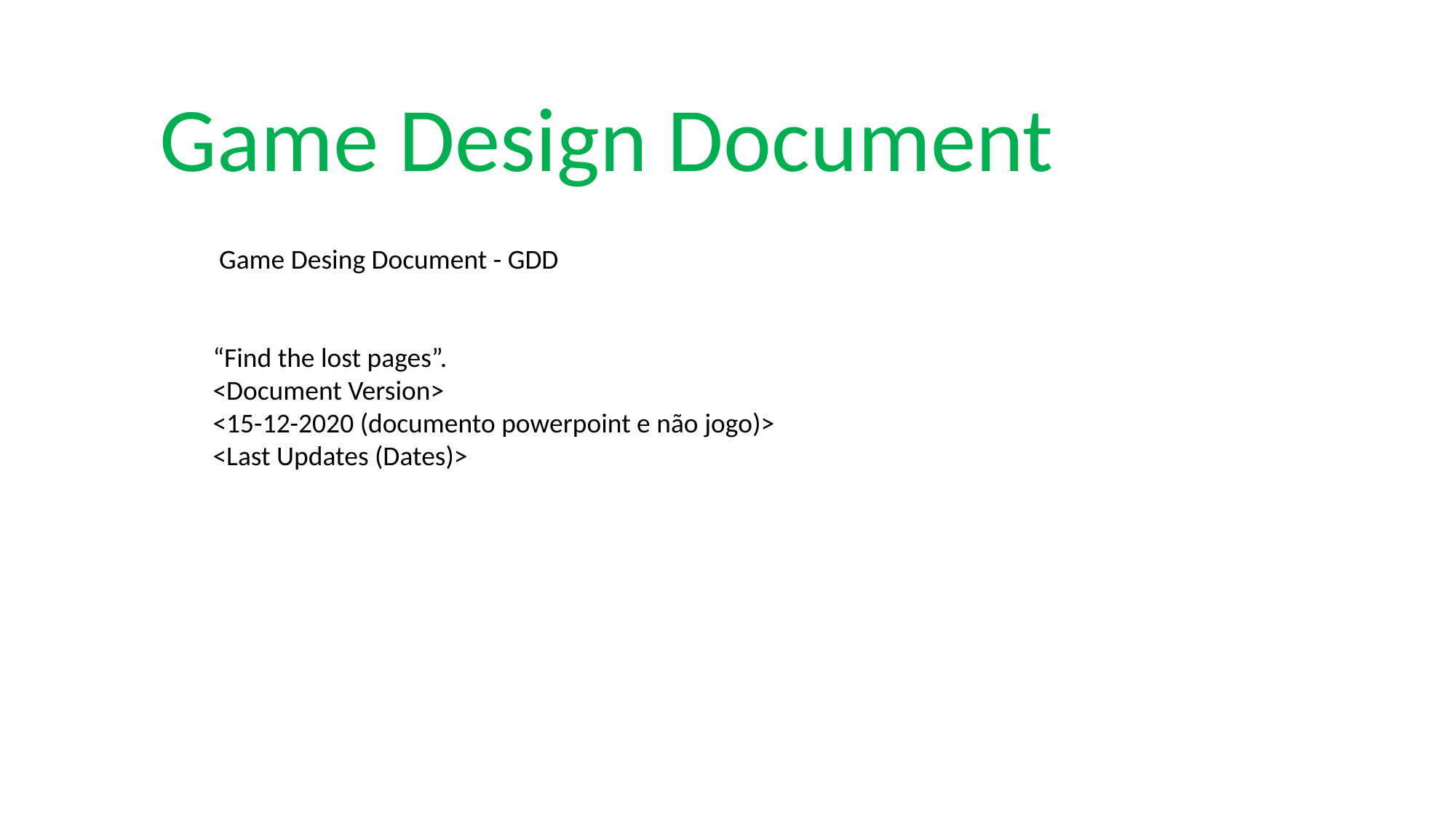

# Game Design Document
 Game Desing Document - GDD

“Find the lost pages”.
<Document Version>
<15-12-2020 (documento powerpoint e não jogo)>
<Last Updates (Dates)>